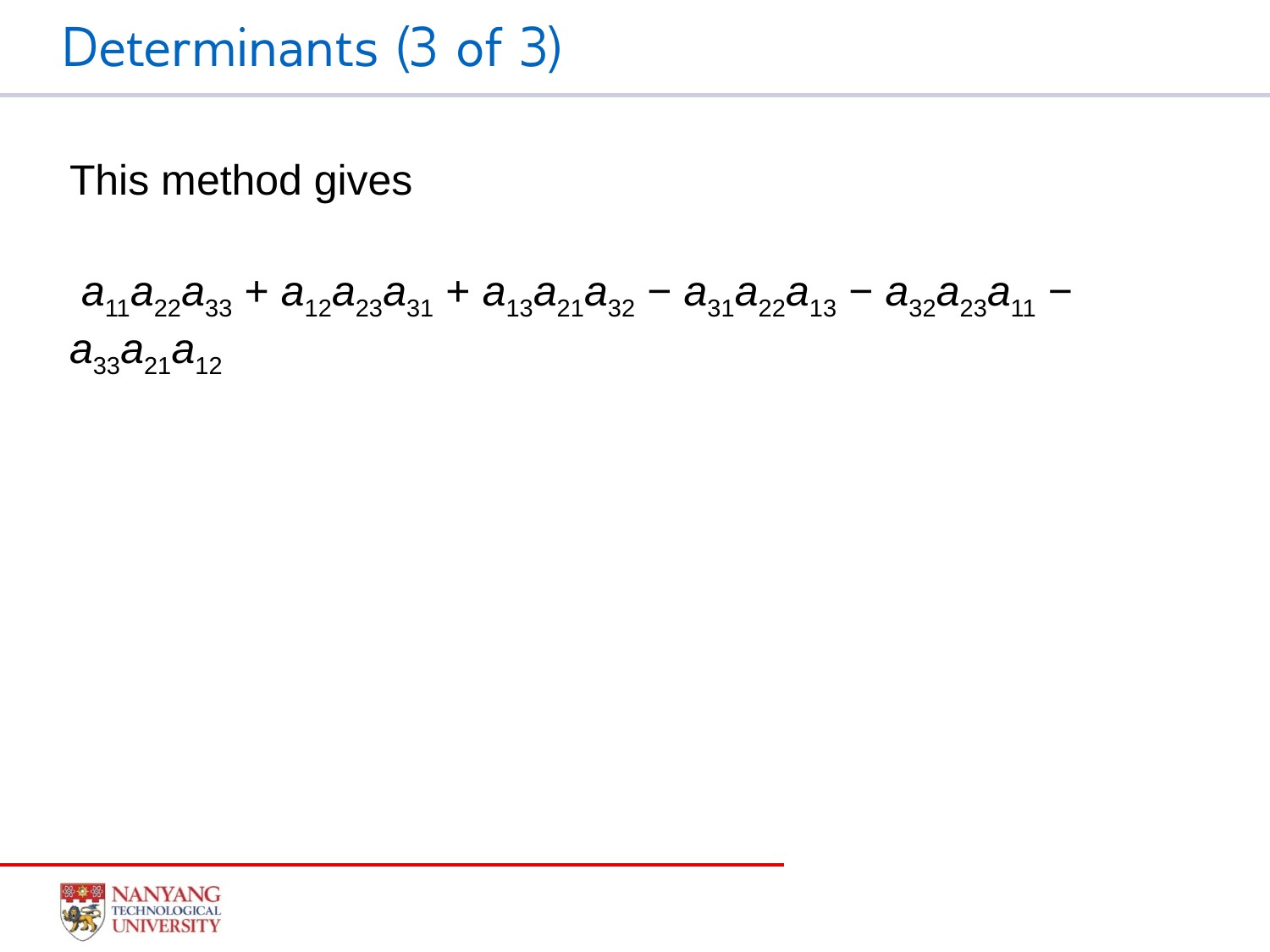

Determinants (3 of 3)
This method gives

 a11a22a33 + a12a23a31 + a13a21a32 − a31a22a13 − a32a23a11 − a33a21a12